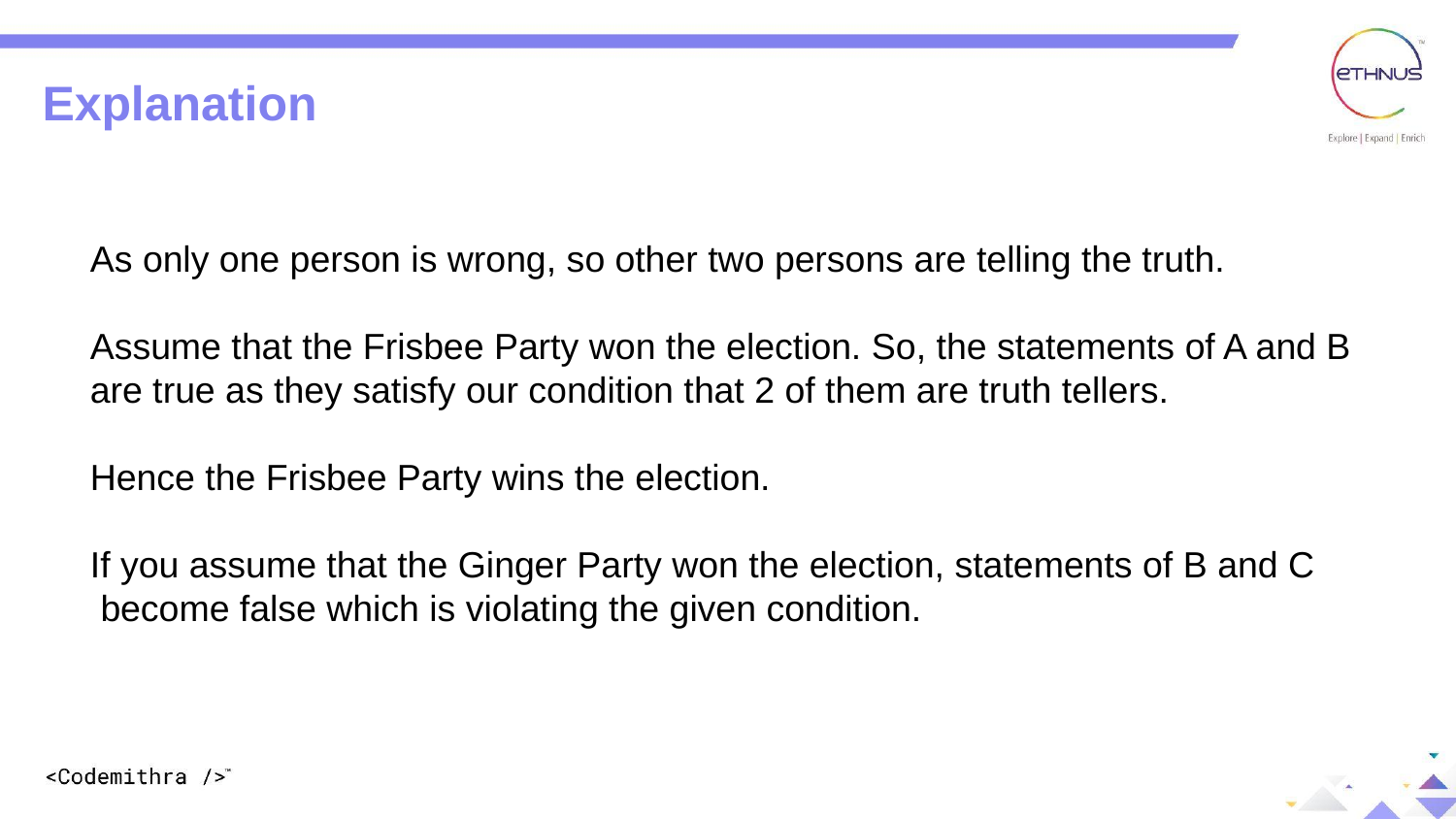

Explanation

As only one person is wrong, so other two persons are telling the truth.

Assume that the Frisbee Party won the election. So, the statements of A and B are true as they satisfy our condition that 2 of them are truth tellers.

Hence the Frisbee Party wins the election.
If you assume that the Ginger Party won the election, statements of B and C
 become false which is violating the given condition.